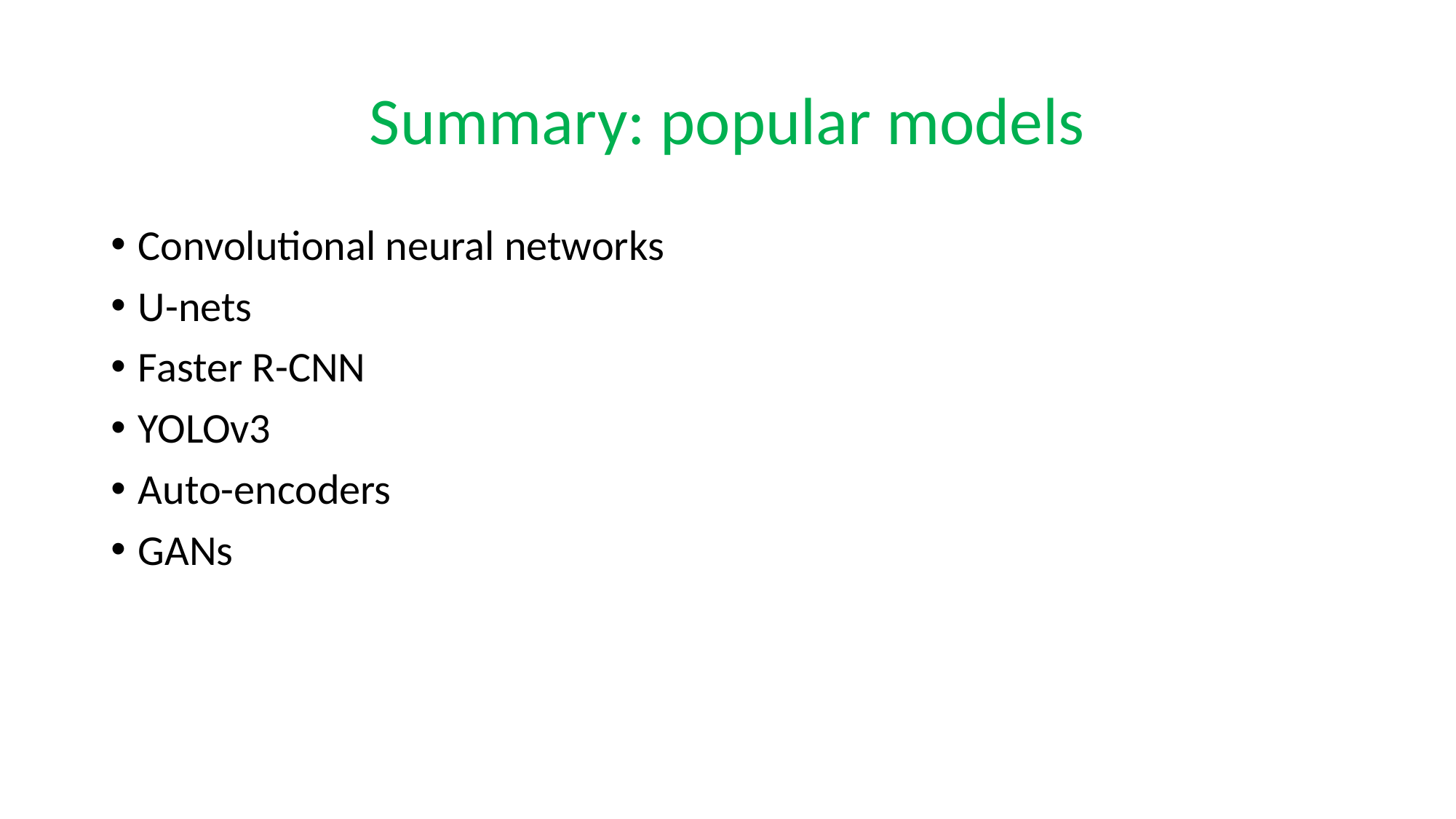

# Summary: popular models
Convolutional neural networks
U-nets
Faster R-CNN
YOLOv3
Auto-encoders
GANs